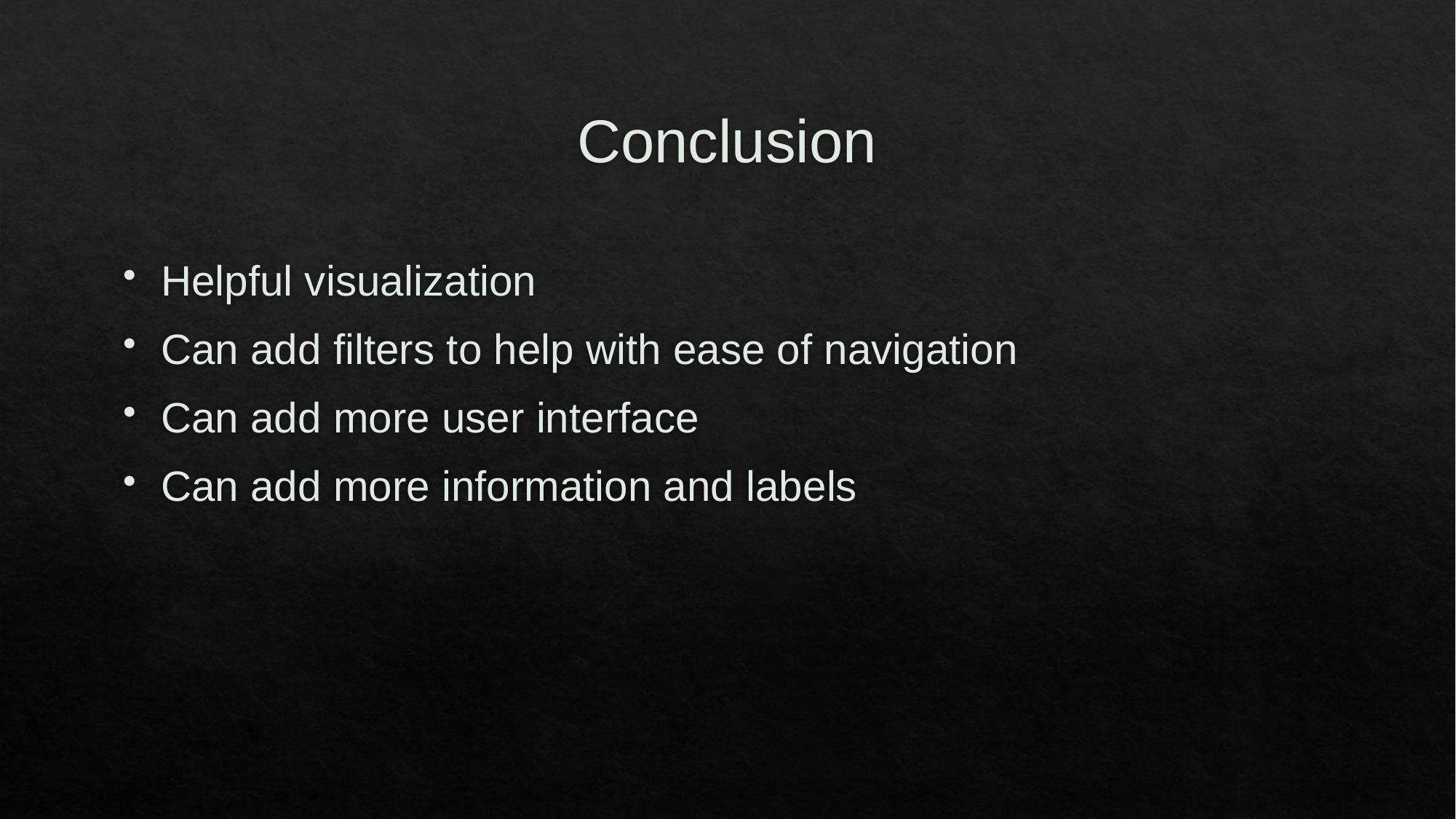

# Conclusion
Helpful visualization
Can add filters to help with ease of navigation
Can add more user interface
Can add more information and labels